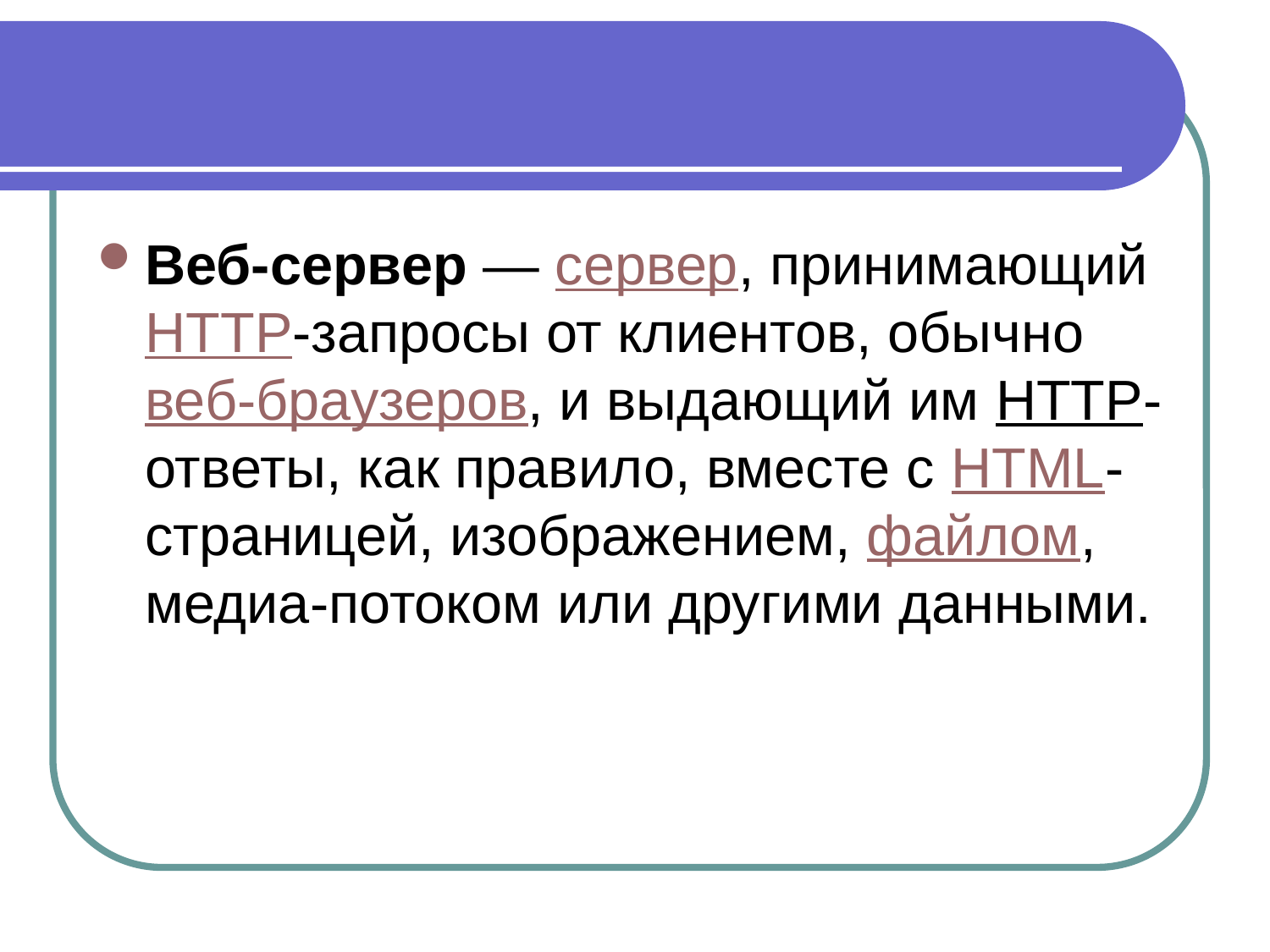

#
Веб-сервер — сервер, принимающий HTTP-запросы от клиентов, обычно веб-браузеров, и выдающий им HTTP-ответы, как правило, вместе с HTML-страницей, изображением, файлом, медиа-потоком или другими данными.